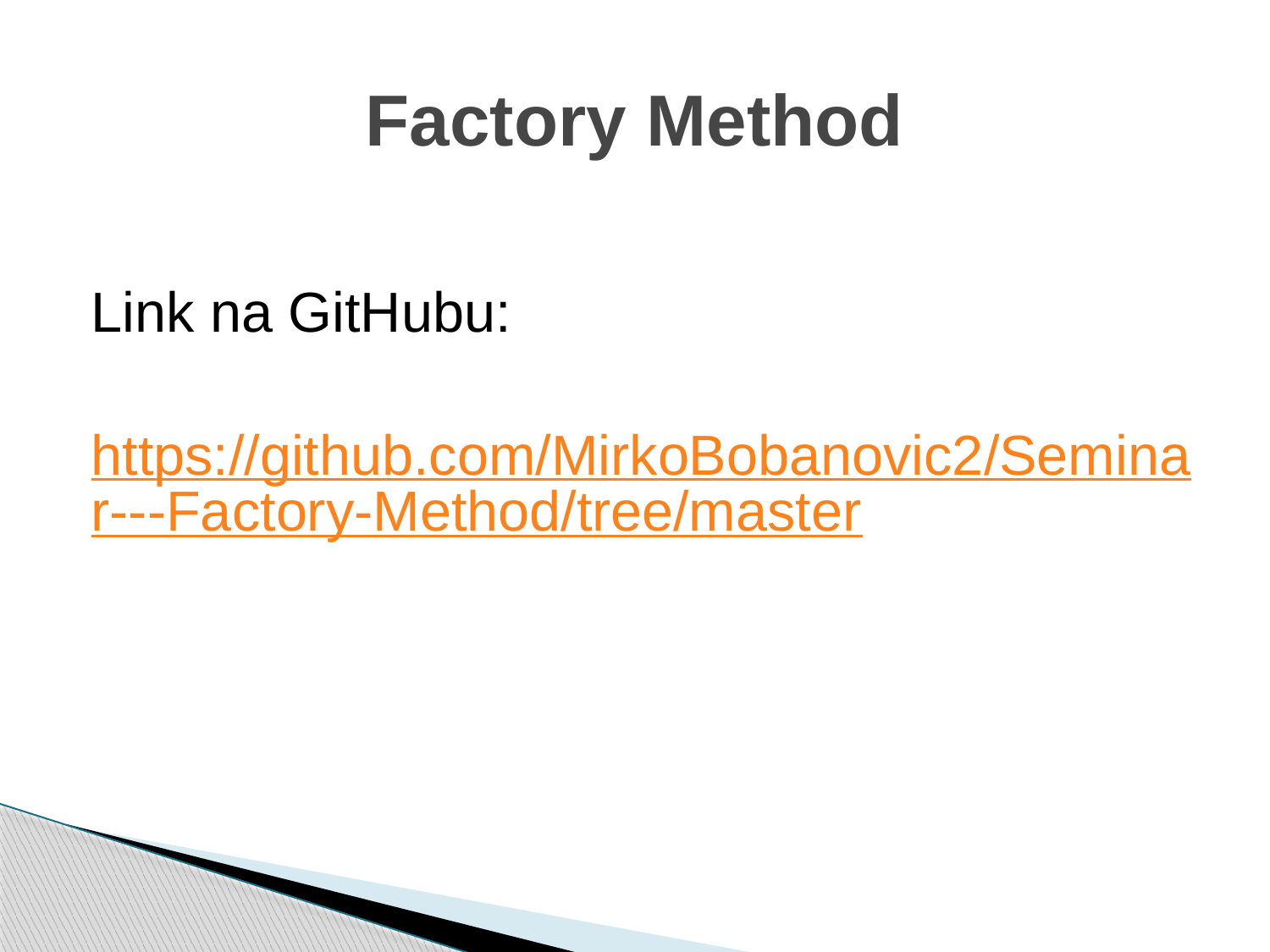

# Factory Method

Link na GitHubu:
 https://github.com/MirkoBobanovic2/Seminar---Factory-Method/tree/master